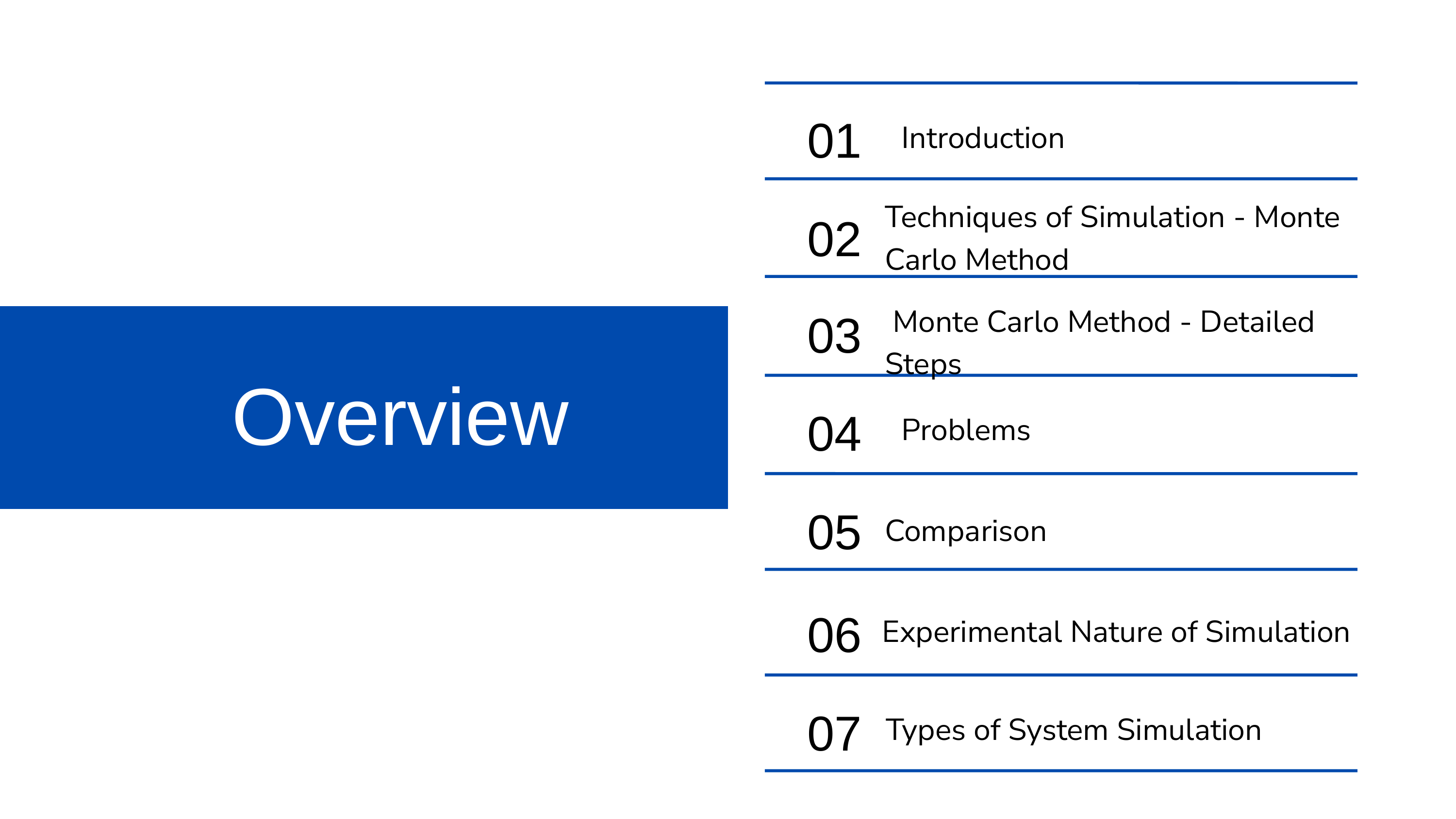

01
Introduction

Techniques of Simulation - Monte Carlo Method
02

03
 Monte Carlo Method - Detailed Steps

04
Problems

05
Comparison

06
Experimental Nature of Simulation

07
Types of System Simulation

Overview